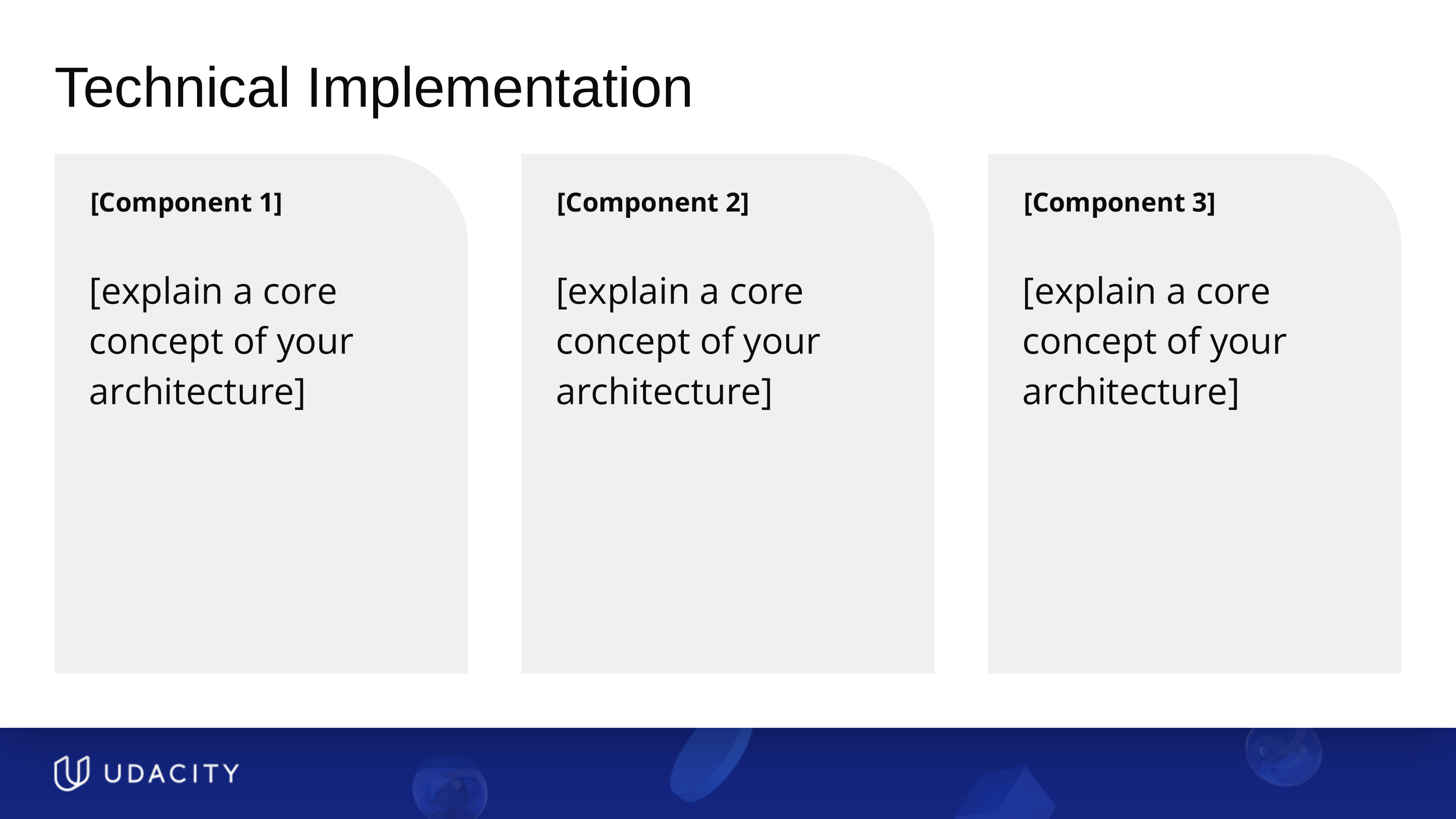

# Technical Implementation
[Component 1]
[Component 2]
[Component 3]
[explain a core concept of your architecture]
[explain a core concept of your architecture]
[explain a core concept of your architecture]